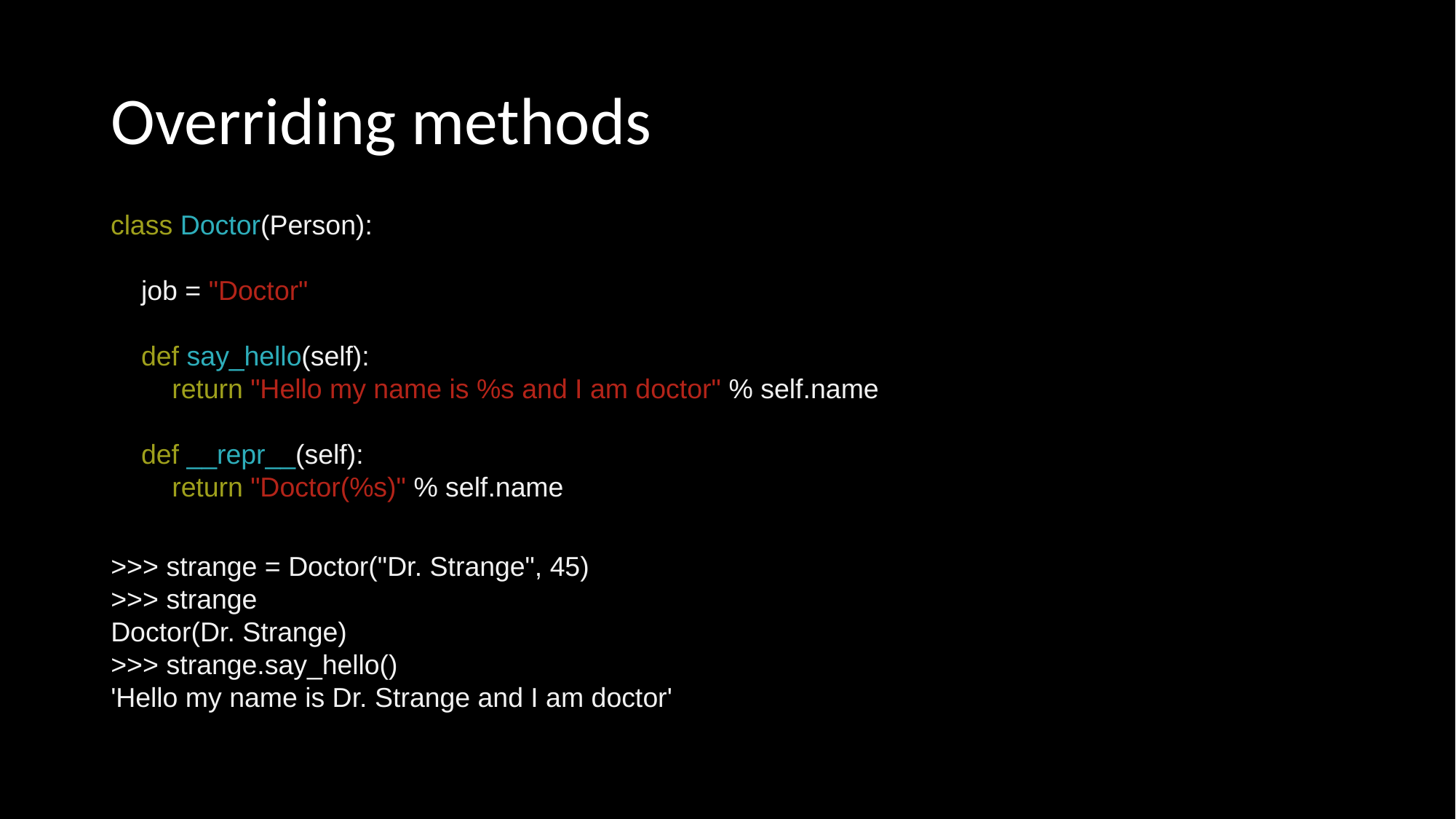

# Overriding methods
class Doctor(Person):

    job = "Doctor"

    def say_hello(self):
        return "Hello my name is %s and I am doctor" % self.name

    def __repr__(self):
        return "Doctor(%s)" % self.name
>>> strange = Doctor("Dr. Strange", 45)
>>> strange
Doctor(Dr. Strange)
>>> strange.say_hello()
'Hello my name is Dr. Strange and I am doctor'